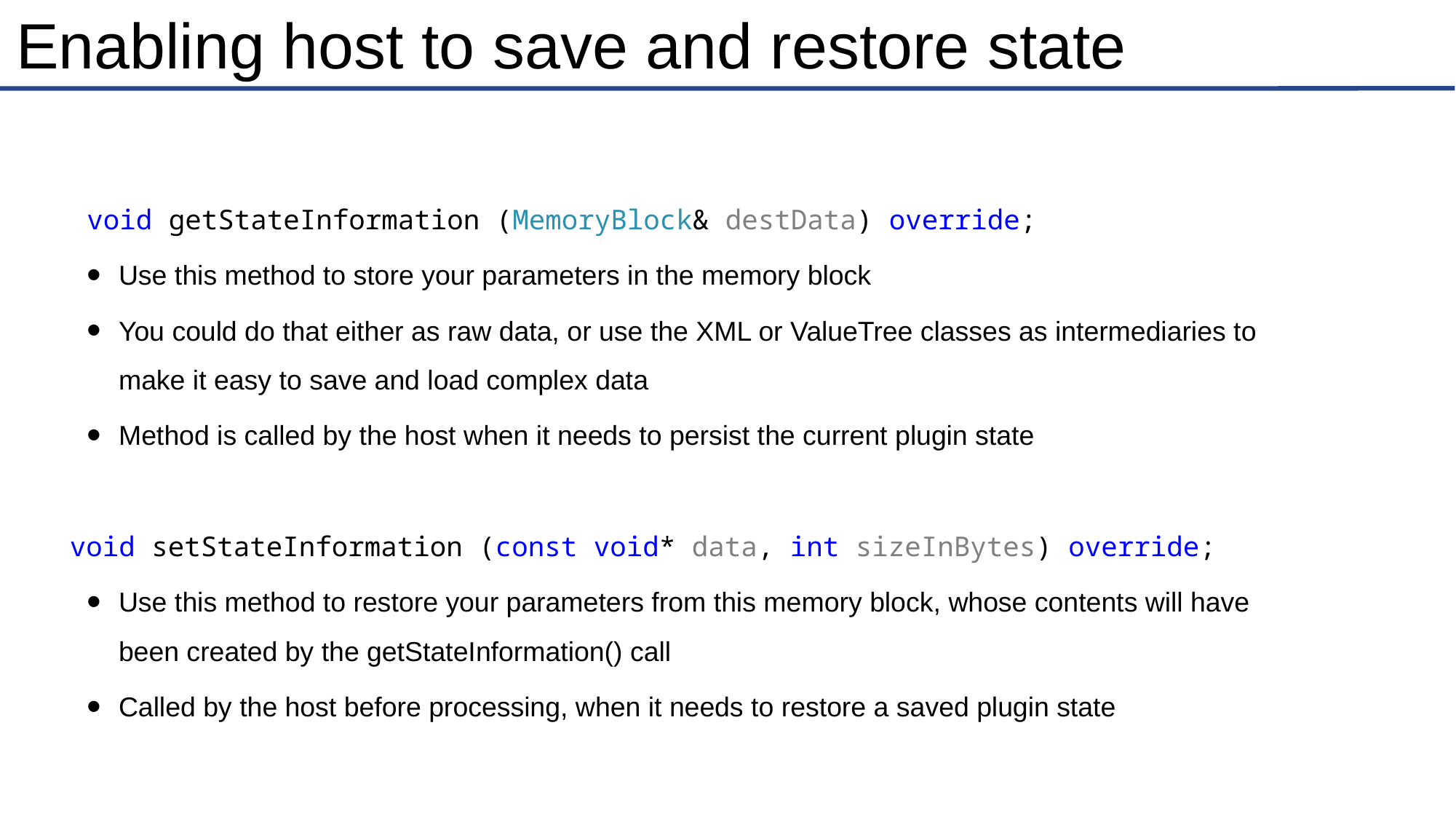

# Enabling host to save and restore state
void getStateInformation (MemoryBlock& destData) override;
Use this method to store your parameters in the memory block
You could do that either as raw data, or use the XML or ValueTree classes as intermediaries to make it easy to save and load complex data
Method is called by the host when it needs to persist the current plugin state

void setStateInformation (const void* data, int sizeInBytes) override;
Use this method to restore your parameters from this memory block, whose contents will have been created by the getStateInformation() call
Called by the host before processing, when it needs to restore a saved plugin state